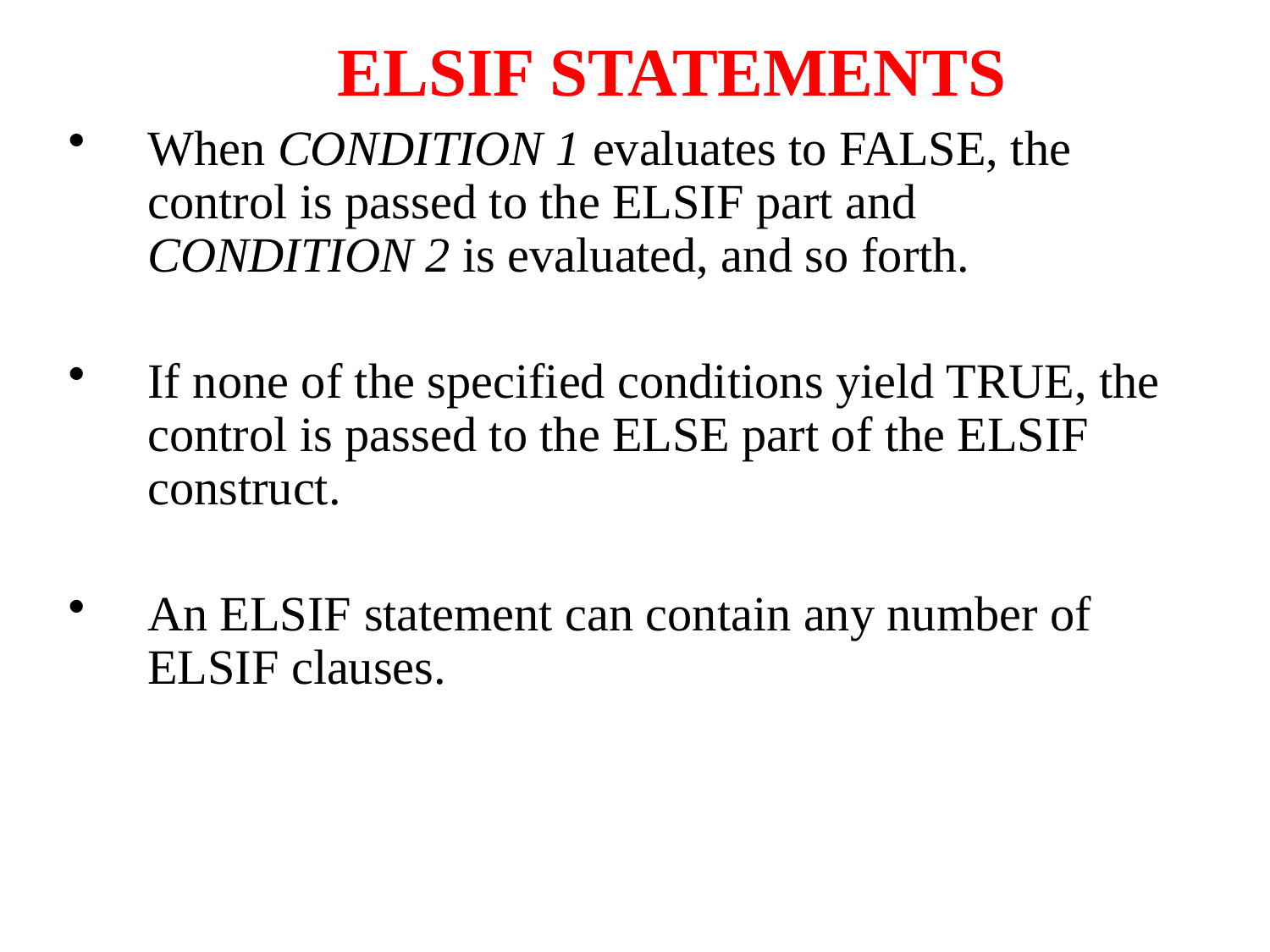

# ELSIF STATEMENTS
When CONDITION 1 evaluates to FALSE, the control is passed to the ELSIF part and CONDITION 2 is evaluated, and so forth.

If none of the specified conditions yield TRUE, the control is passed to the ELSE part of the ELSIF construct.

An ELSIF statement can contain any number of ELSIF clauses.